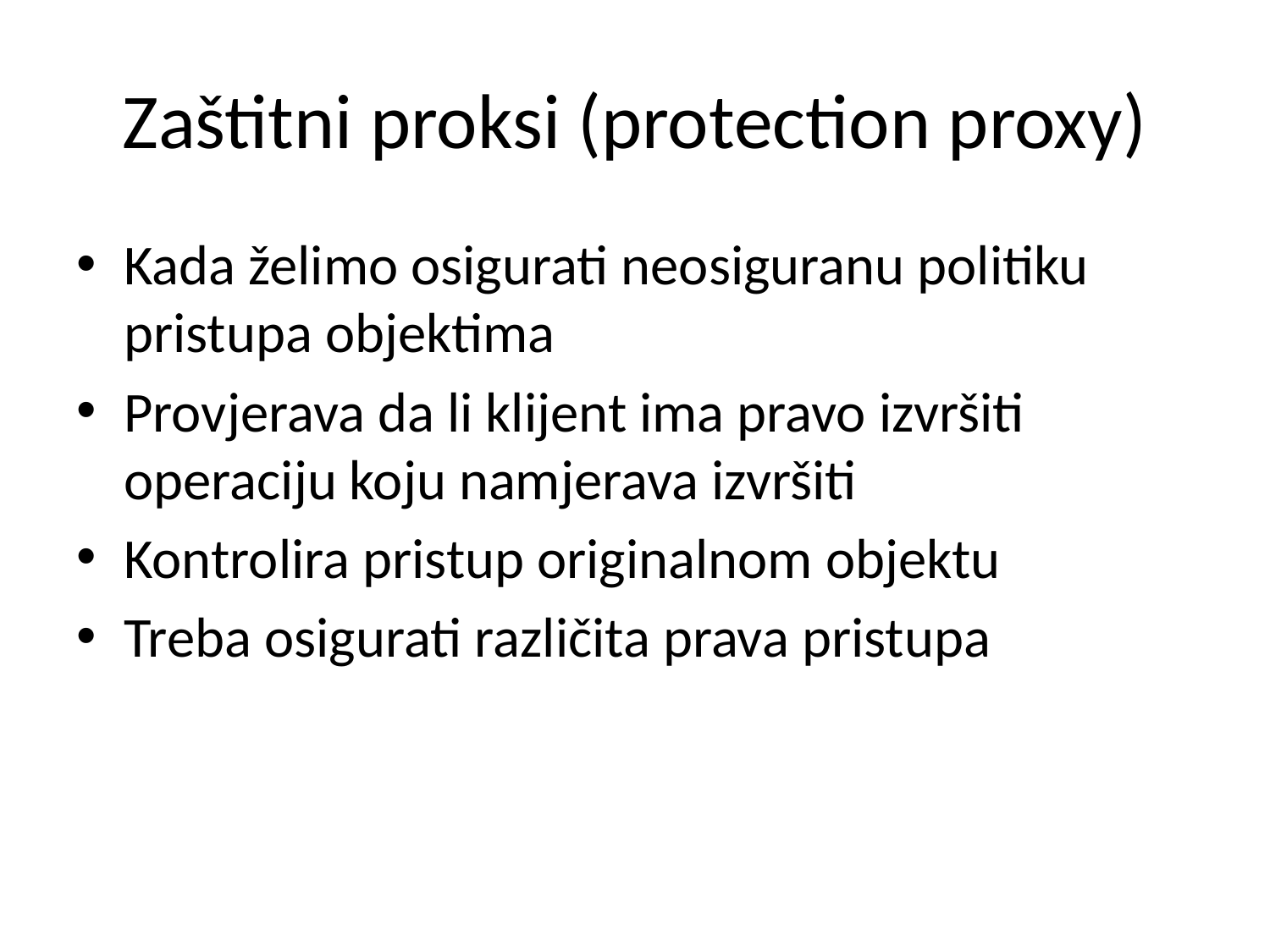

# Zaštitni proksi (protection proxy)
Kada želimo osigurati neosiguranu politiku pristupa objektima
Provjerava da li klijent ima pravo izvršiti operaciju koju namjerava izvršiti
Kontrolira pristup originalnom objektu
Treba osigurati različita prava pristupa